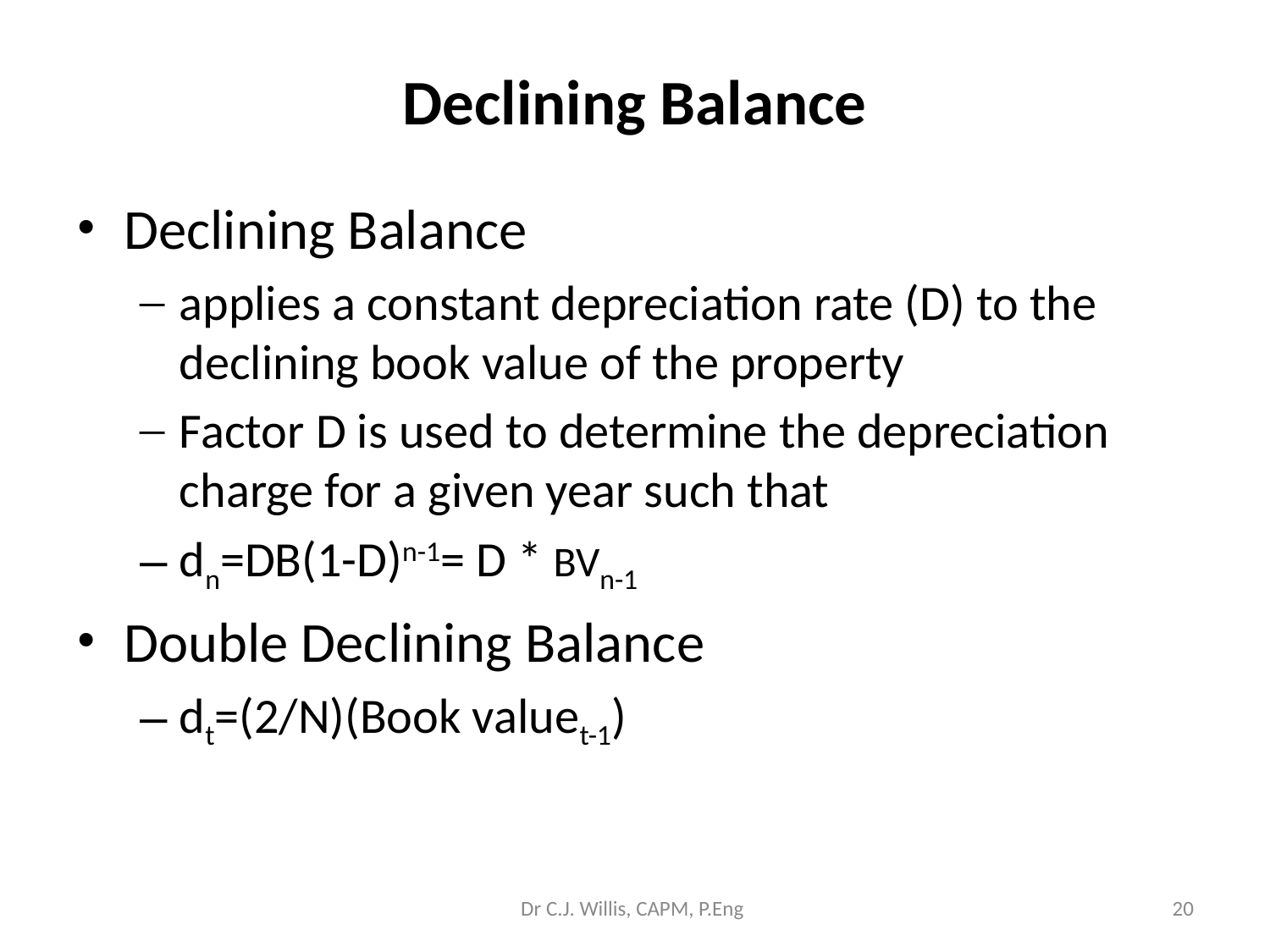

# Declining Balance
Declining Balance
applies a constant depreciation rate (D) to the declining book value of the property
Factor D is used to determine the depreciation charge for a given year such that
dn=DB(1-D)n-1= D * BVn-1
Double Declining Balance
dt=(2/N)(Book valuet-1)

Dr C.J. Willis, CAPM, P.Eng
20